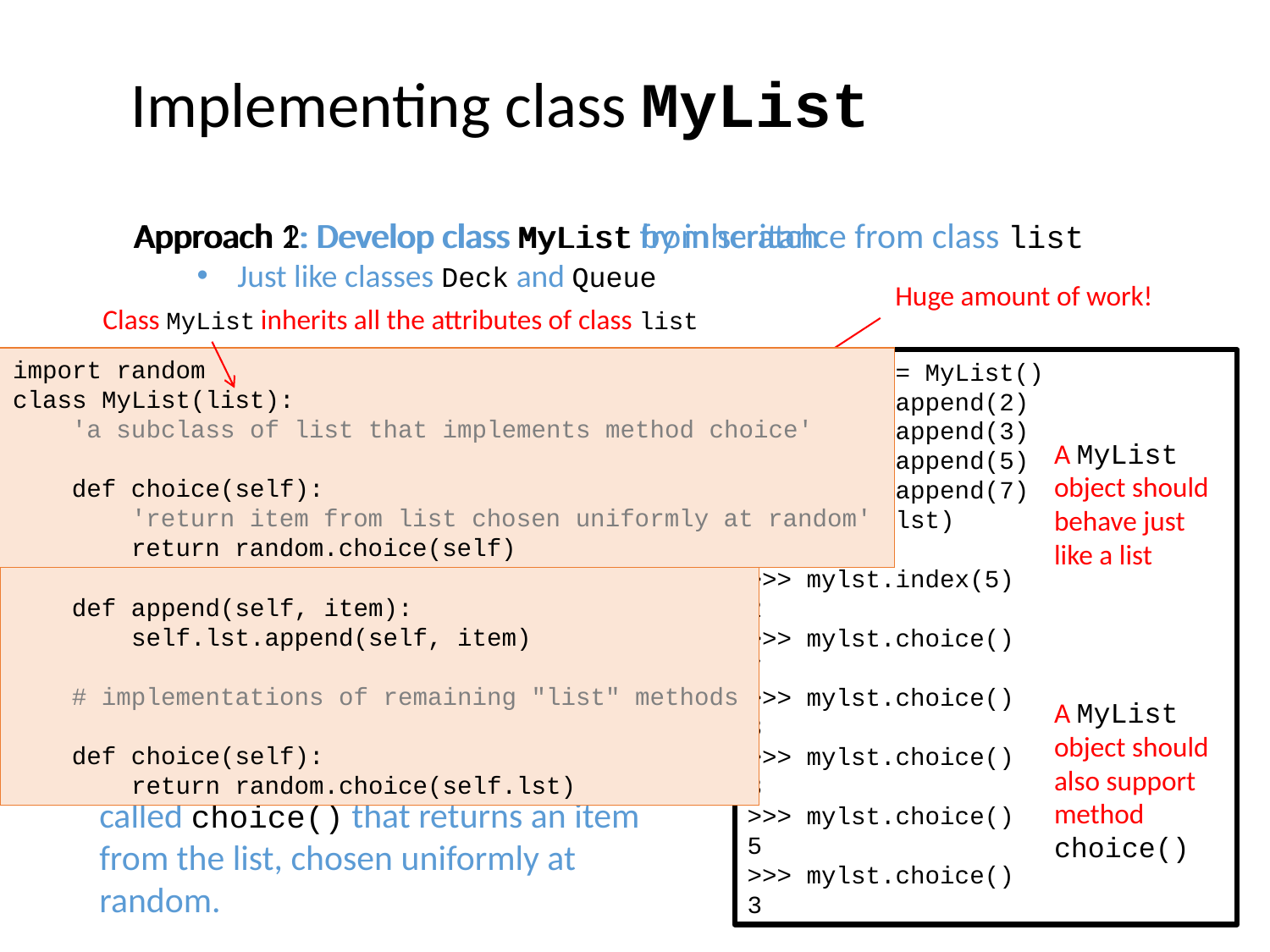

Implementing class MyList
Approach 1: Develop class MyList from scratch
Just like classes Deck and Queue
Approach 2: Develop class MyList by inheritance from class list
Huge amount of work!
Class MyList inherits all the attributes of class list
import random
class MyList:
    def __init__(self, initial = []):
        self.lst = initial

    def __len__(self):
        return len(self.lst)

    def append(self, item):
        self.lst.append(self, item)

    # implementations of remaining "list" methods

    def choice(self):
        return random.choice(self.lst)
import random
class MyList(list):
    'a subclass of list that implements method choice'

    def choice(self):
        'return item from list chosen uniformly at random'
        return random.choice(self)
>>> mylst = MyList()
>>> mylst.append(2)
>>> mylst.append(3)
>>> mylst.append(5)
>>> mylst.append(7)
>>> len(mylst)
4
>>> mylst.index(5)
2
>>> mylst.choice()
7
>>> mylst.choice()
3
>>> mylst.choice()
3
>>> mylst.choice()
5
>>> mylst.choice()
3
A MyList object should behave just like a list
Example: Suppose that we find it convenient to have a class that behaves just like the built-in class list but also supports a method called choice() that returns an item from the list, chosen uniformly at random.
A MyList object should also support method choice()